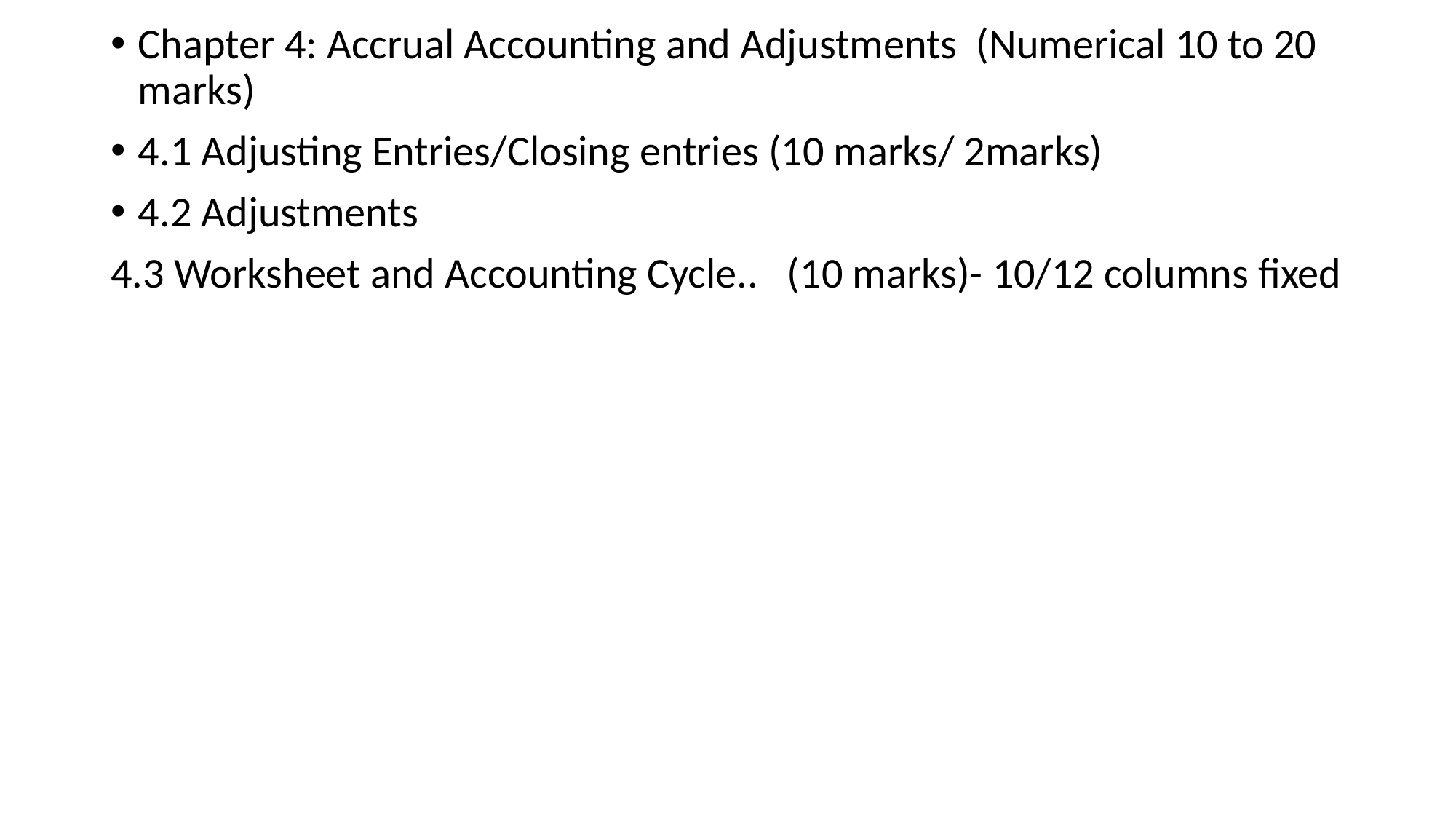

Chapter 4: Accrual Accounting and Adjustments  (Numerical 10 to 20 marks)
4.1 Adjusting Entries/Closing entries (10 marks/ 2marks)
4.2 Adjustments
4.3 Worksheet and Accounting Cycle..   (10 marks)- 10/12 columns fixed